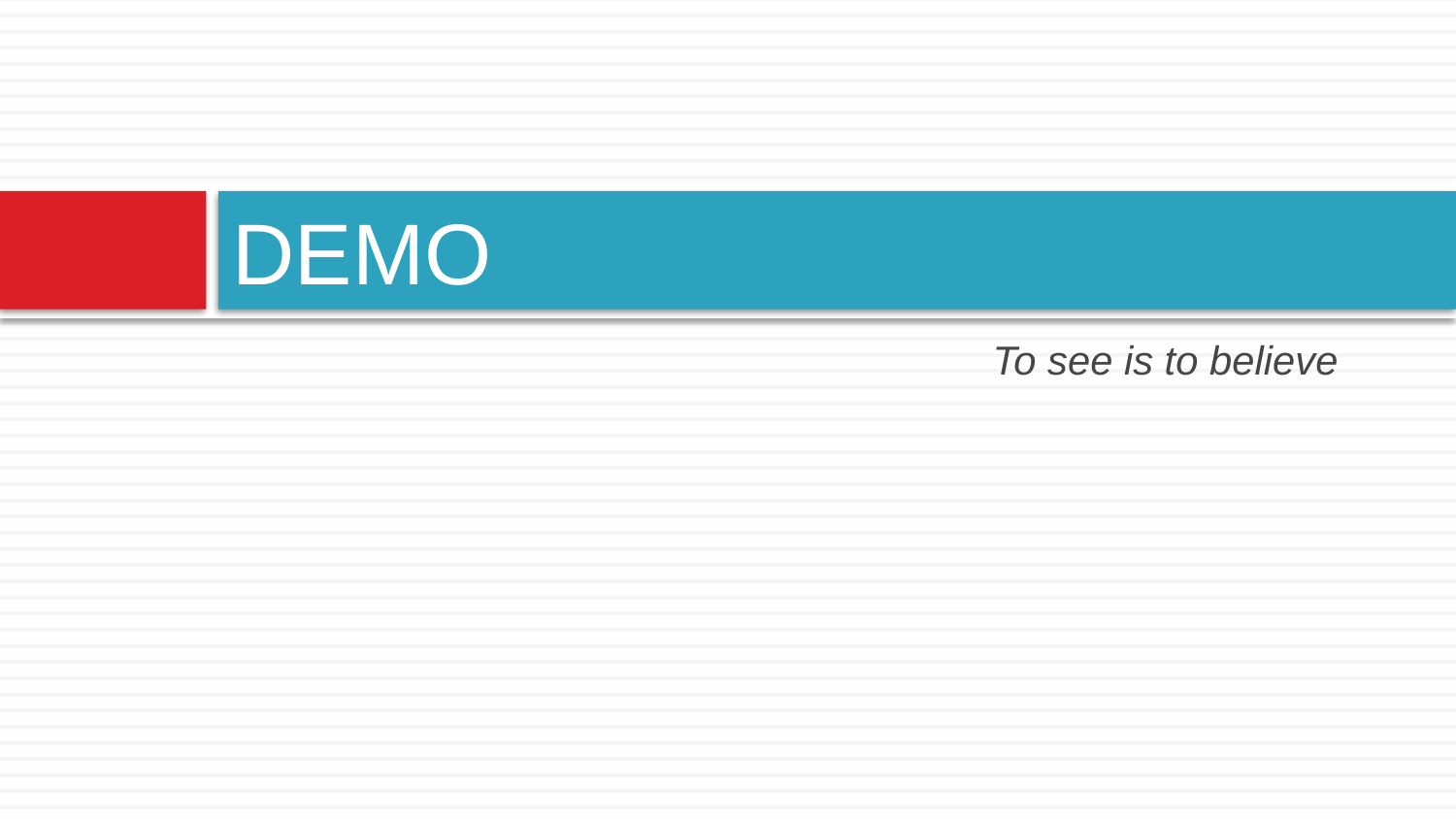

# DEMO
To see is to believe